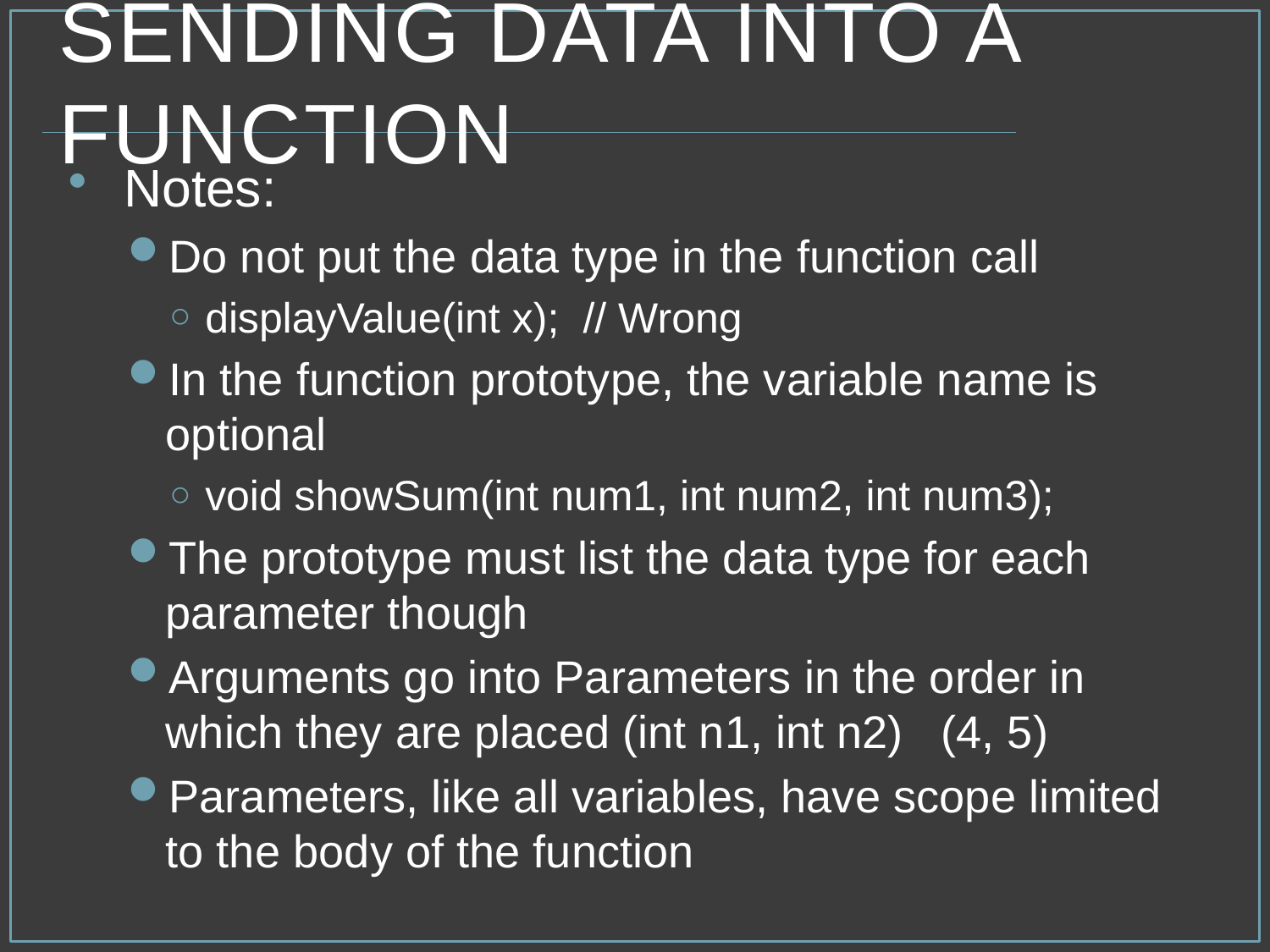

# Sending Data into a Function
Notes:
Do not put the data type in the function call
displayValue(int x);  // Wrong
In the function prototype, the variable name is optional
void showSum(int num1, int num2, int num3);
The prototype must list the data type for each parameter though
Arguments go into Parameters in the order in which they are placed (int n1, int n2)   (4, 5)
Parameters, like all variables, have scope limited to the body of the function